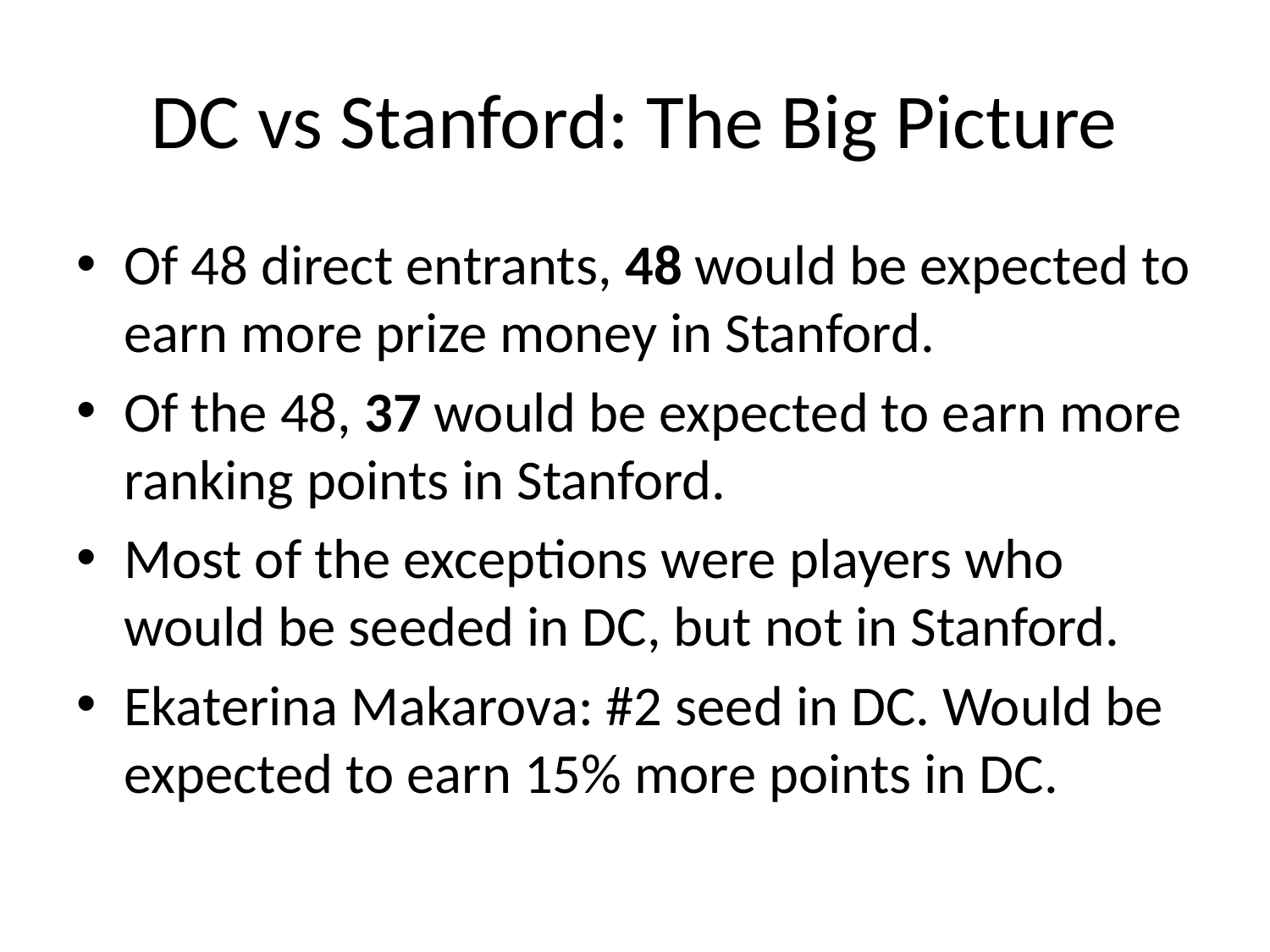

# DC vs Stanford: The Big Picture
Of 48 direct entrants, 48 would be expected to earn more prize money in Stanford.
Of the 48, 37 would be expected to earn more ranking points in Stanford.
Most of the exceptions were players who would be seeded in DC, but not in Stanford.
Ekaterina Makarova: #2 seed in DC. Would be expected to earn 15% more points in DC.